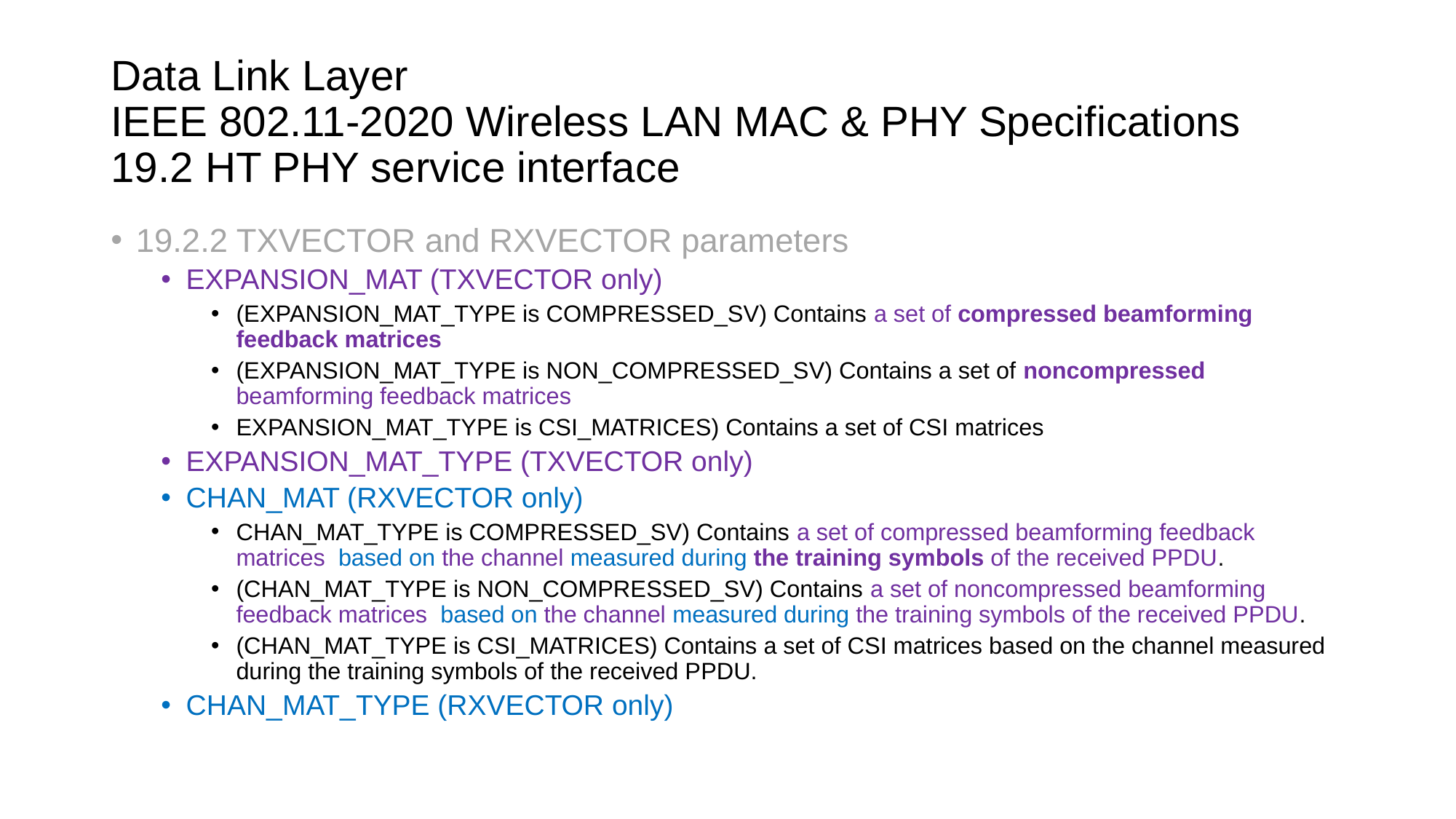

# Data Link Layer IEEE 802.11-2020 Wireless LAN MAC & PHY Specifications 19.2 HT PHY service interface
19.2.2 TXVECTOR and RXVECTOR parameters
EXPANSION_MAT (TXVECTOR only)
(EXPANSION_MAT_TYPE is COMPRESSED_SV) Contains a set of compressed beamforming feedback matrices
(EXPANSION_MAT_TYPE is NON_COMPRESSED_SV) Contains a set of noncompressed beamforming feedback matrices
EXPANSION_MAT_TYPE is CSI_MATRICES) Contains a set of CSI matrices
EXPANSION_MAT_TYPE (TXVECTOR only)
CHAN_MAT (RXVECTOR only)
CHAN_MAT_TYPE is COMPRESSED_SV) Contains a set of compressed beamforming feedback matrices  based on the channel measured during the training symbols of the received PPDU.
(CHAN_MAT_TYPE is NON_COMPRESSED_SV) Contains a set of noncompressed beamforming feedback matrices  based on the channel measured during the training symbols of the received PPDU.
(CHAN_MAT_TYPE is CSI_MATRICES) Contains a set of CSI matrices based on the channel measured during the training symbols of the received PPDU.
CHAN_MAT_TYPE (RXVECTOR only)